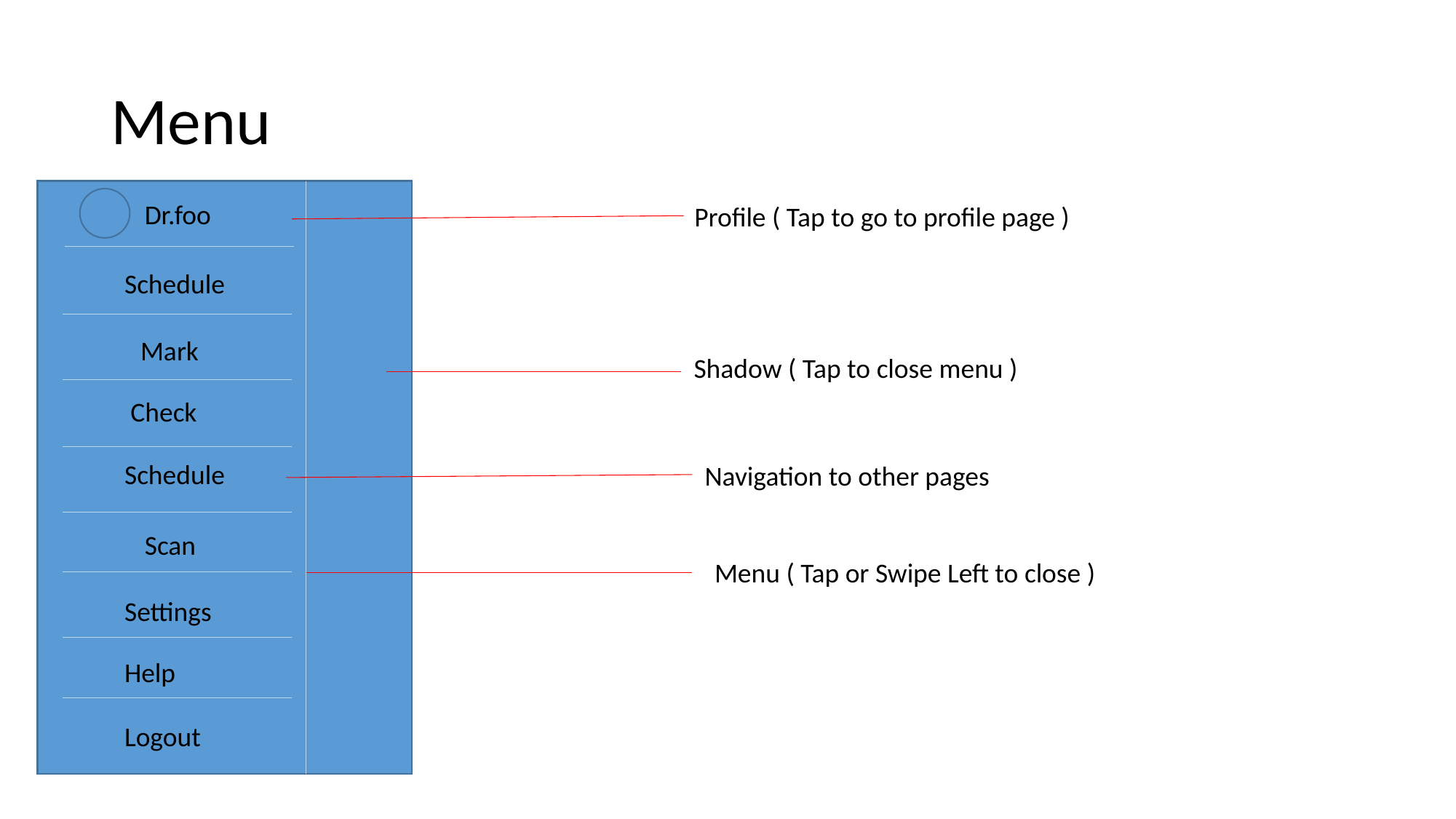

# Menu

Dr.foo
Profile ( Tap to go to profile page )
Schedule
Mark
Shadow ( Tap to close menu )
Check
Schedule
Navigation to other pages
Scan
Menu ( Tap or Swipe Left to close )
Settings
Help
Logout